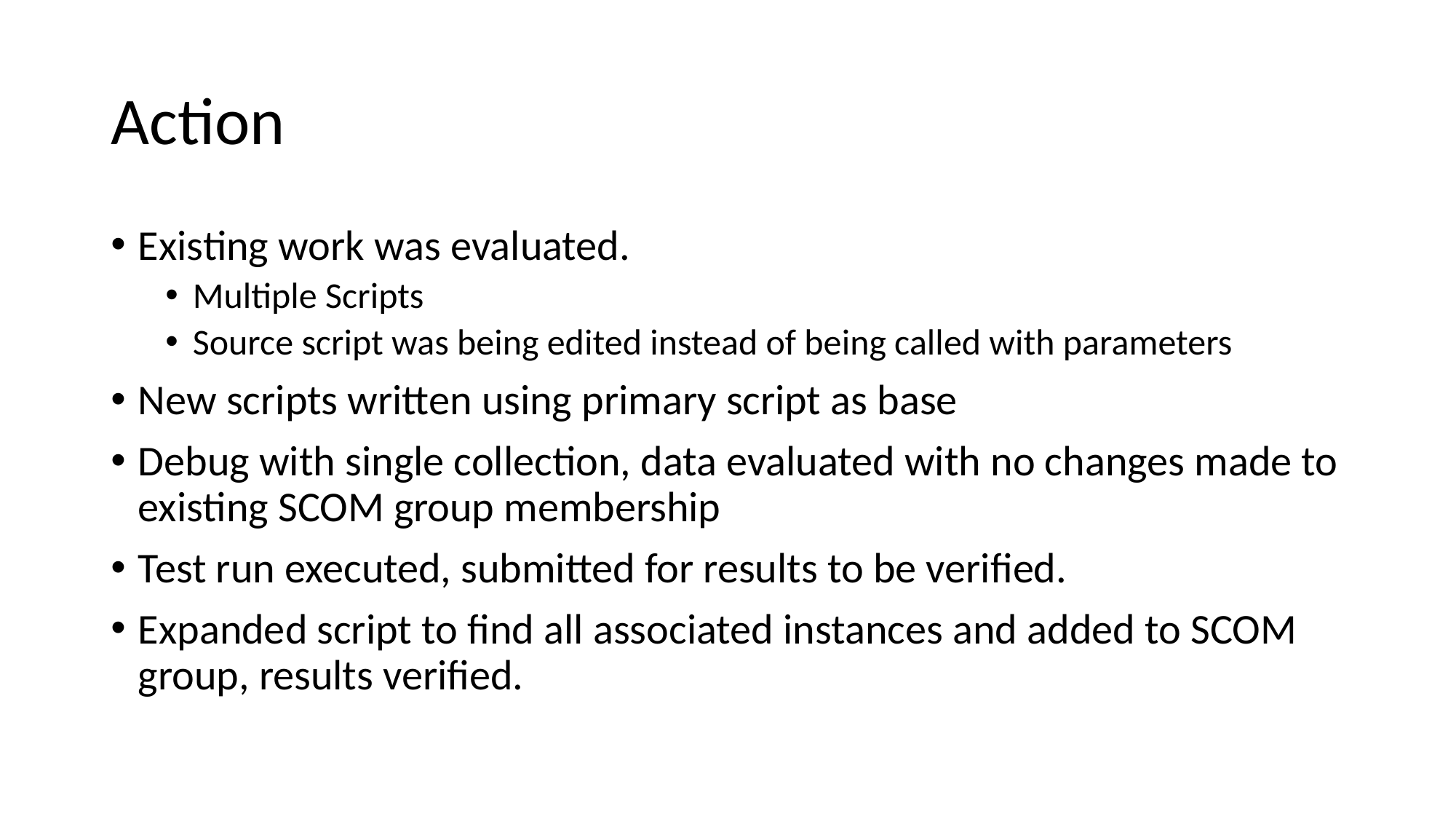

# Action
Existing work was evaluated.
Multiple Scripts
Source script was being edited instead of being called with parameters
New scripts written using primary script as base
Debug with single collection, data evaluated with no changes made to existing SCOM group membership
Test run executed, submitted for results to be verified.
Expanded script to find all associated instances and added to SCOM group, results verified.